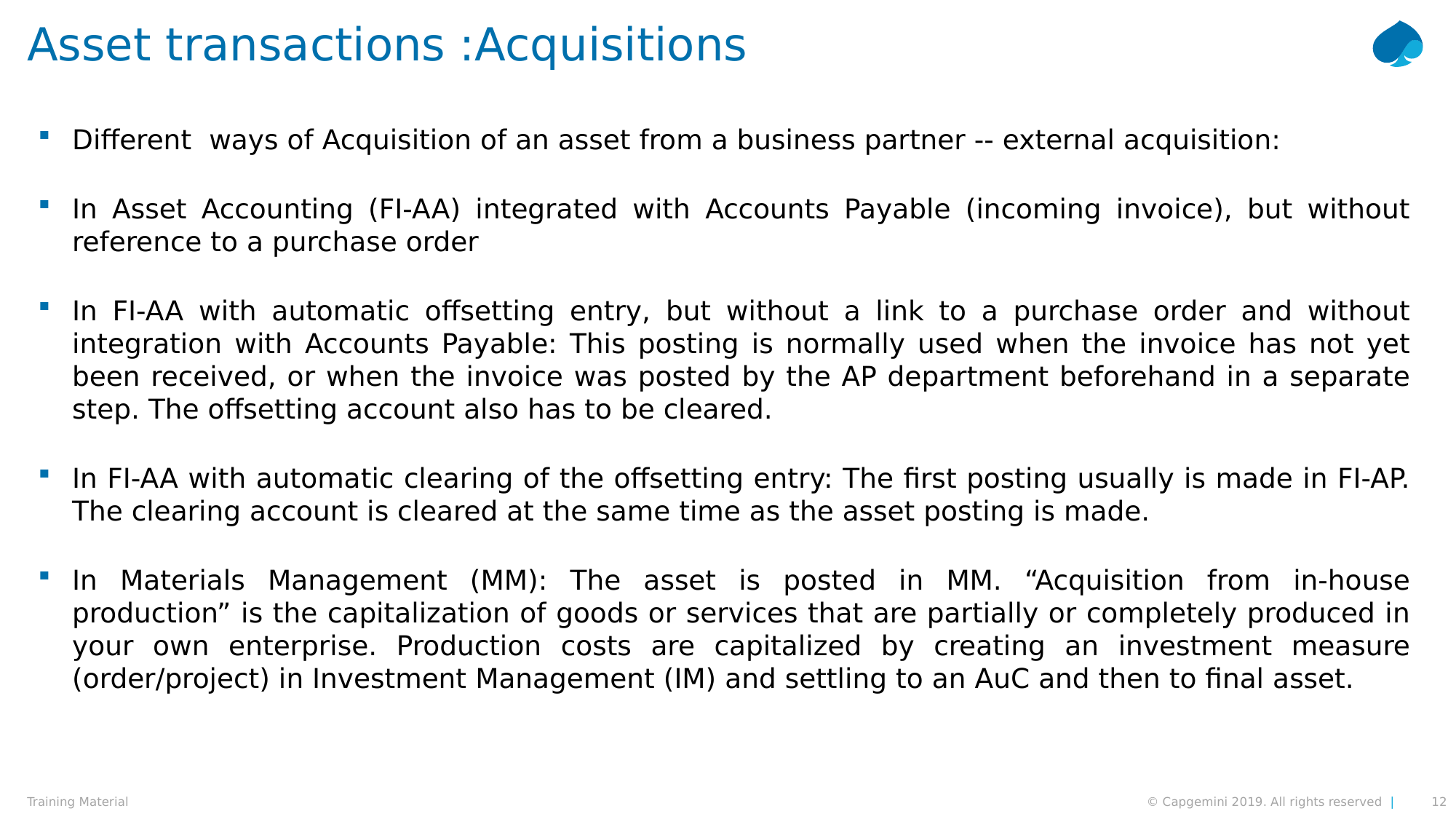

# Asset transactions :Acquisitions
Different  ways of Acquisition of an asset from a business partner -- external acquisition:
In Asset Accounting (FI-AA) integrated with Accounts Payable (incoming invoice), but without reference to a purchase order
In FI-AA with automatic offsetting entry, but without a link to a purchase order and without integration with Accounts Payable: This posting is normally used when the invoice has not yet been received, or when the invoice was posted by the AP department beforehand in a separate step. The offsetting account also has to be cleared.
In FI-AA with automatic clearing of the offsetting entry: The first posting usually is made in FI-AP. The clearing account is cleared at the same time as the asset posting is made.
In Materials Management (MM): The asset is posted in MM. “Acquisition from in-house production” is the capitalization of goods or services that are partially or completely produced in your own enterprise. Production costs are capitalized by creating an investment measure (order/project) in Investment Management (IM) and settling to an AuC and then to final asset.